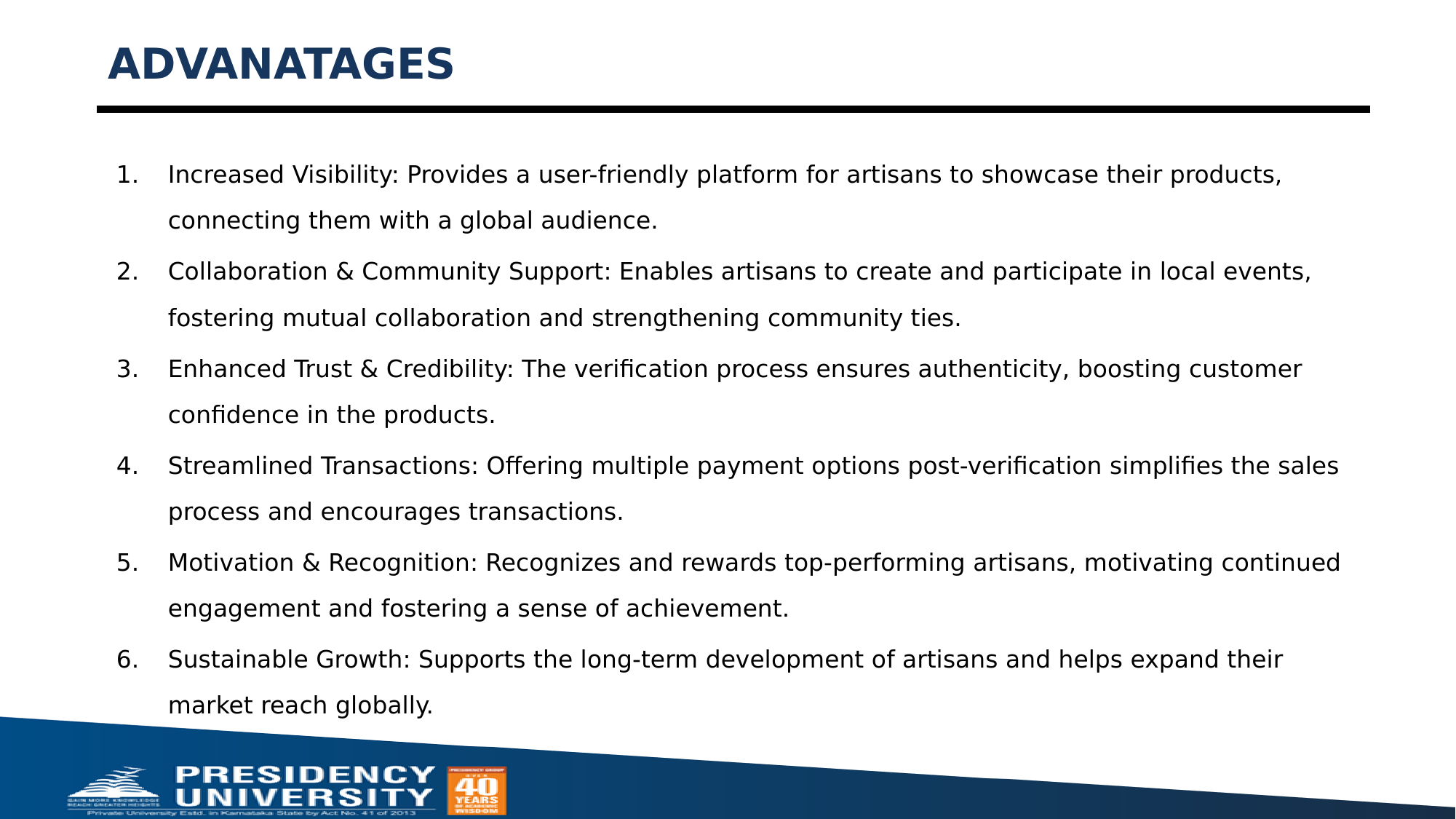

# ADVANATAGES
Increased Visibility: Provides a user-friendly platform for artisans to showcase their products, connecting them with a global audience.
Collaboration & Community Support: Enables artisans to create and participate in local events, fostering mutual collaboration and strengthening community ties.
Enhanced Trust & Credibility: The verification process ensures authenticity, boosting customer confidence in the products.
Streamlined Transactions: Offering multiple payment options post-verification simplifies the sales process and encourages transactions.
Motivation & Recognition: Recognizes and rewards top-performing artisans, motivating continued engagement and fostering a sense of achievement.
Sustainable Growth: Supports the long-term development of artisans and helps expand their market reach globally.